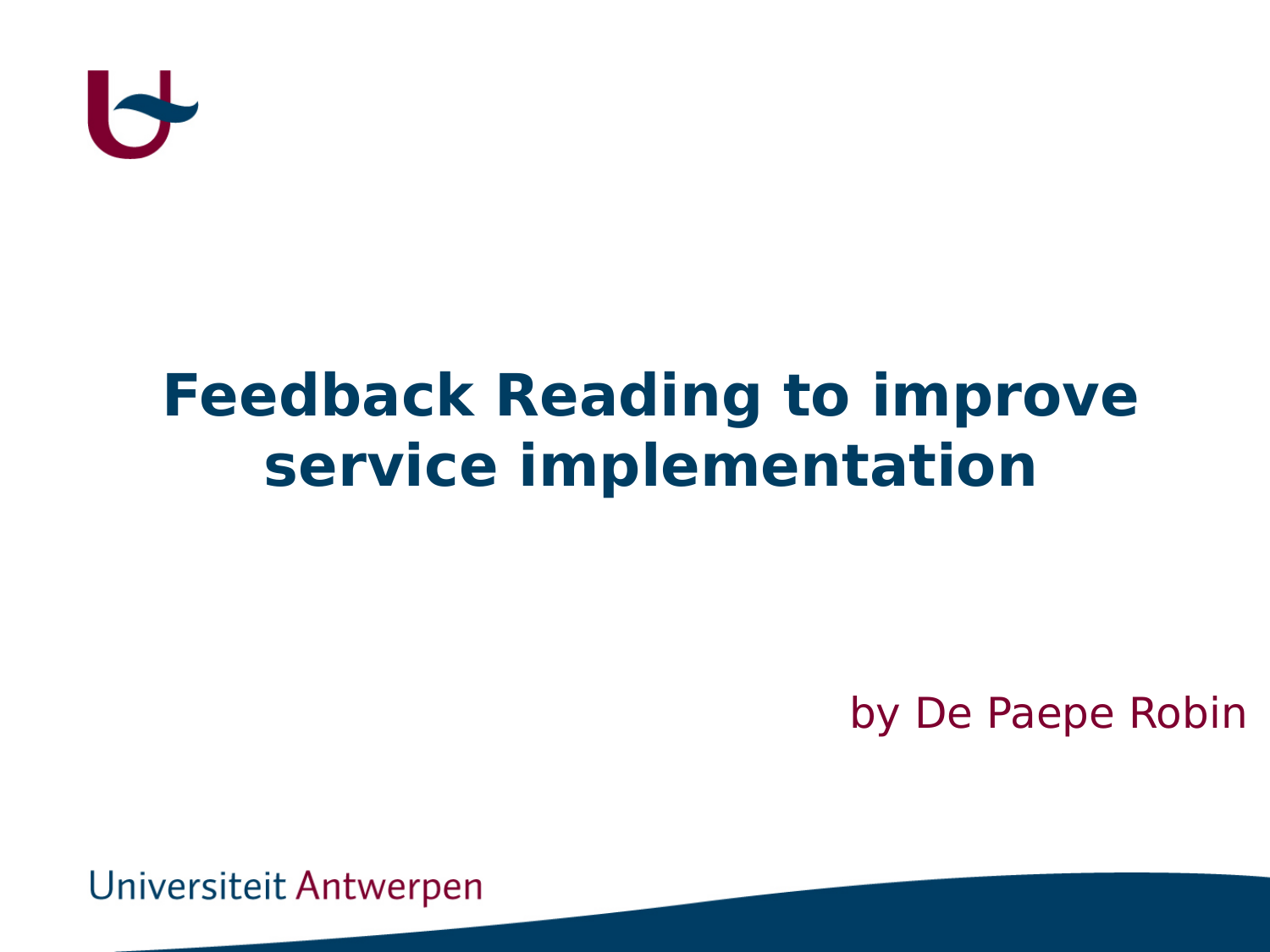

# Feedback Reading to improve service implementation
 by De Paepe Robin